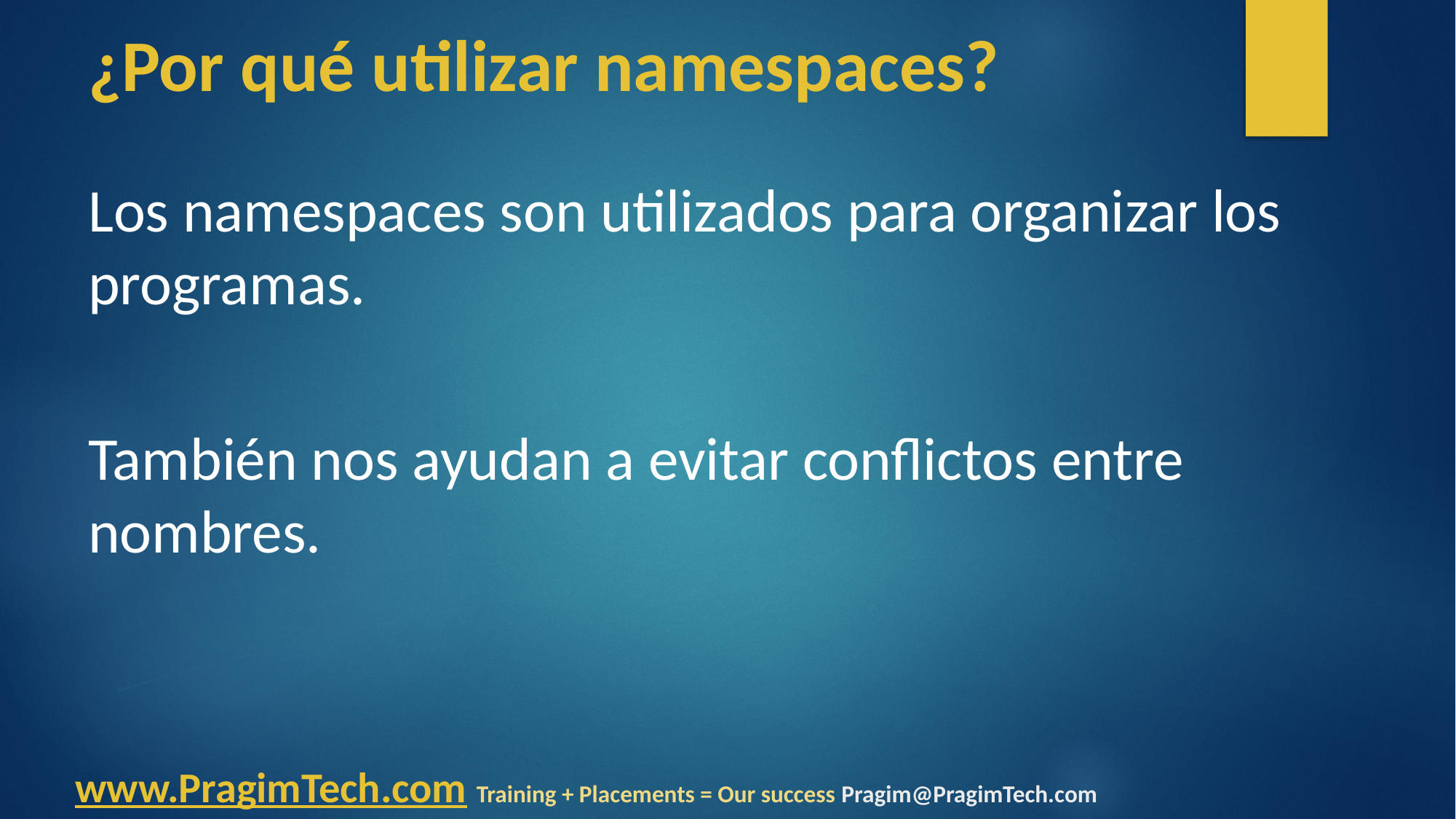

# ¿Por qué utilizar namespaces?
Los namespaces son utilizados para organizar los programas.

También nos ayudan a evitar conflictos entre nombres.
www.PragimTech.com Training + Placements = Our success Pragim@PragimTech.com